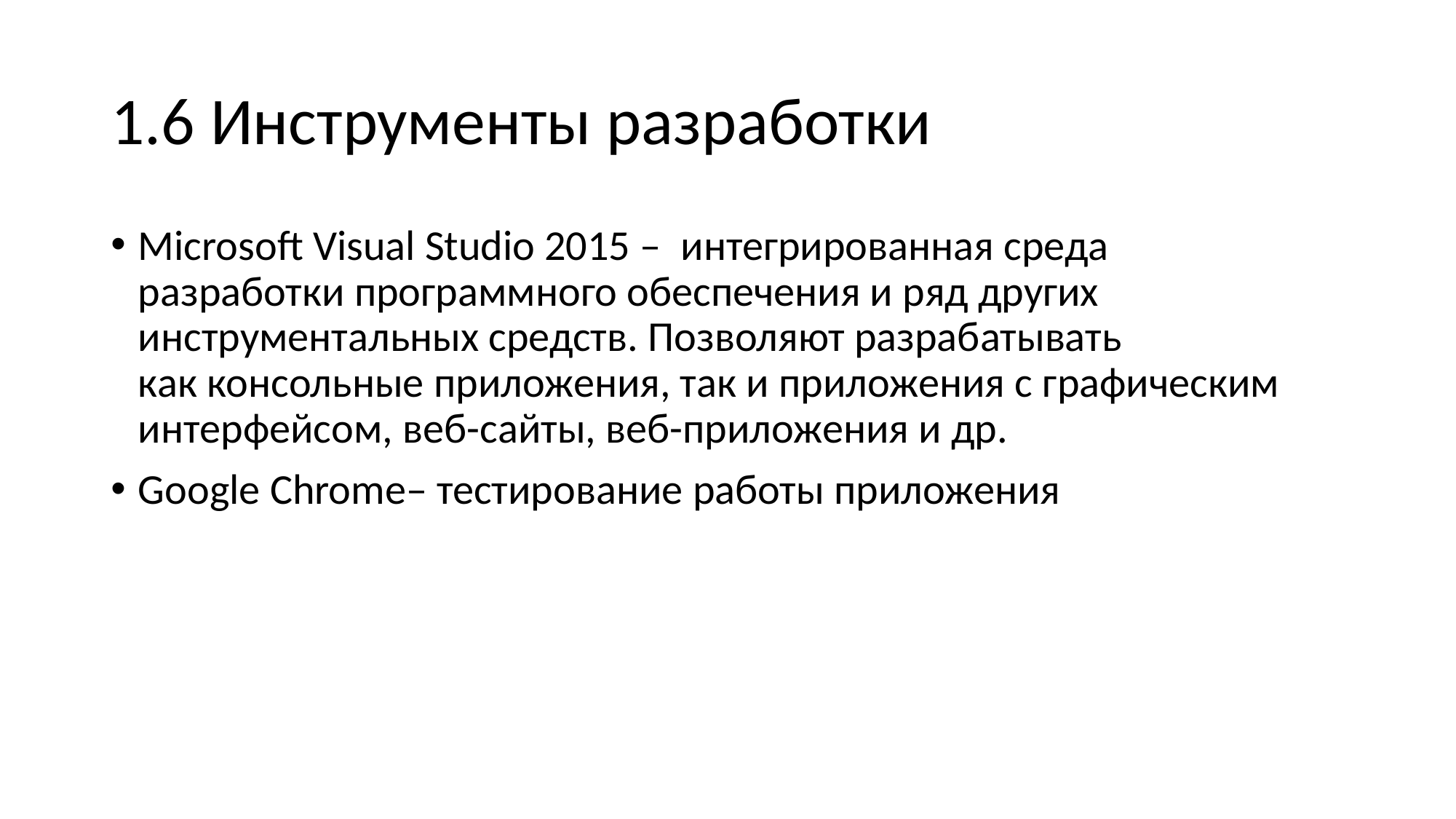

# 1.6 Инструменты разработки
Microsoft Visual Studio 2015 –  интегрированная среда разработки программного обеспечения и ряд других инструментальных средств. Позволяют разрабатывать как консольные приложения, так и приложения с графическим интерфейсом, веб-сайты, веб-приложения и др.
Google Chrome– тестирование работы приложения